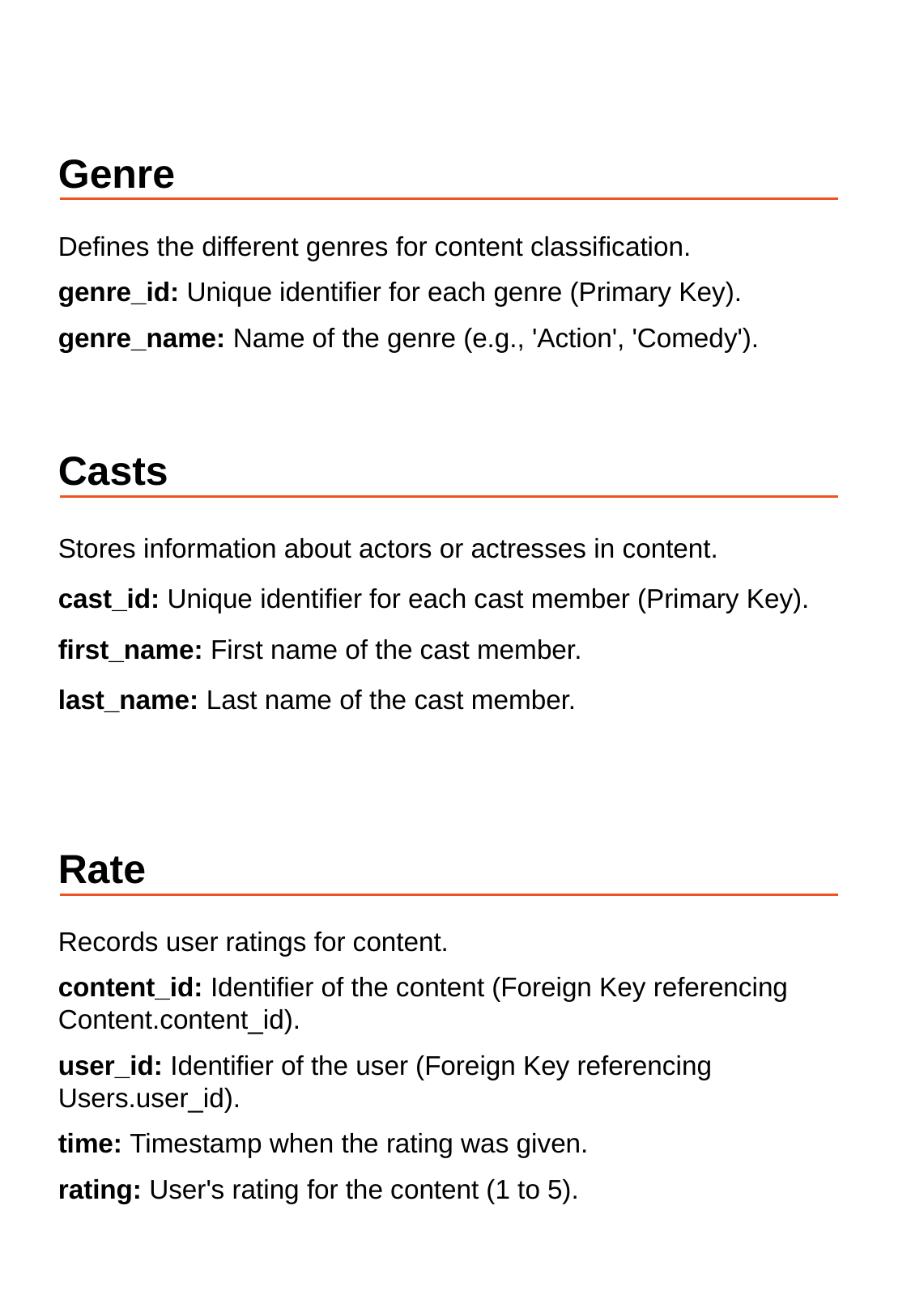

Genre
Defines the different genres for content classification.
genre_id: Unique identifier for each genre (Primary Key).
genre_name: Name of the genre (e.g., 'Action', 'Comedy').
Casts
Stores information about actors or actresses in content.
cast_id: Unique identifier for each cast member (Primary Key).
first_name: First name of the cast member.
last_name: Last name of the cast member.
Rate
Records user ratings for content.
content_id: Identifier of the content (Foreign Key referencing Content.content_id).
user_id: Identifier of the user (Foreign Key referencing Users.user_id).
time: Timestamp when the rating was given.
rating: User's rating for the content (1 to 5).